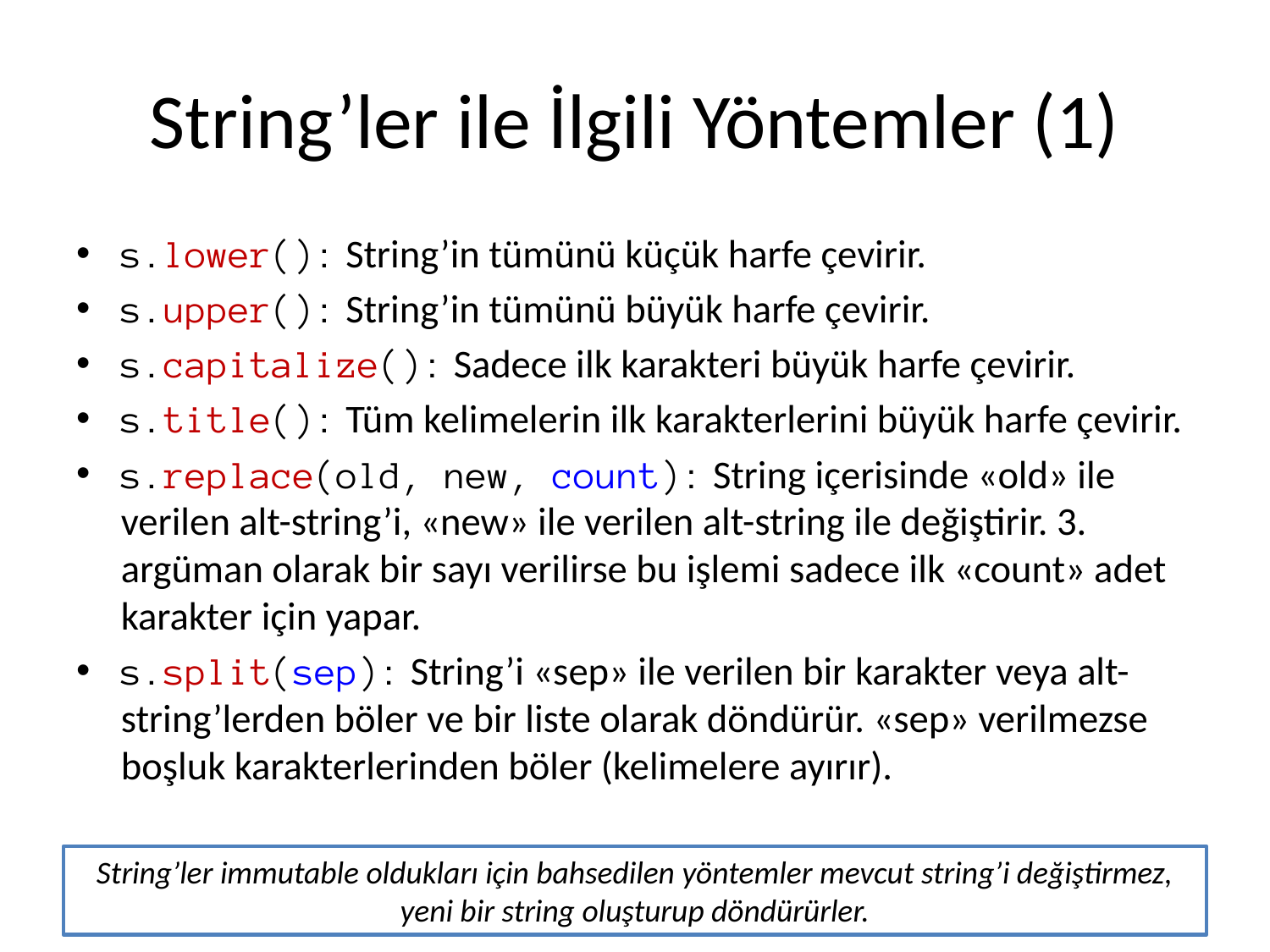

# String’ler ile İlgili Yöntemler (1)
s.lower(): String’in tümünü küçük harfe çevirir.
s.upper(): String’in tümünü büyük harfe çevirir.
s.capitalize(): Sadece ilk karakteri büyük harfe çevirir.
s.title(): Tüm kelimelerin ilk karakterlerini büyük harfe çevirir.
s.replace(old, new, count): String içerisinde «old» ile verilen alt-string’i, «new» ile verilen alt-string ile değiştirir. 3. argüman olarak bir sayı verilirse bu işlemi sadece ilk «count» adet karakter için yapar.
s.split(sep): String’i «sep» ile verilen bir karakter veya alt-string’lerden böler ve bir liste olarak döndürür. «sep» verilmezse boşluk karakterlerinden böler (kelimelere ayırır).
String’ler immutable oldukları için bahsedilen yöntemler mevcut string’i değiştirmez, yeni bir string oluşturup döndürürler.